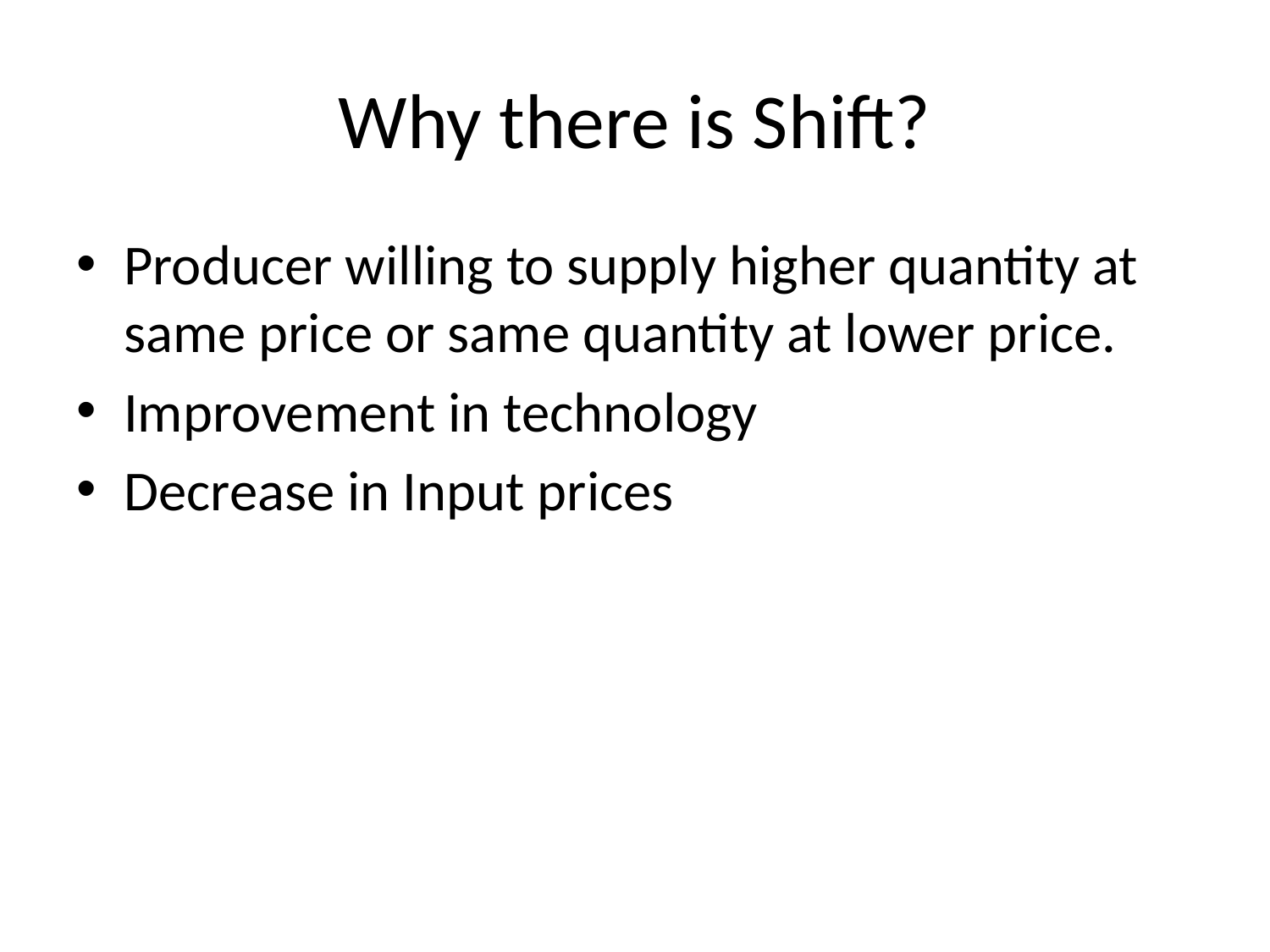

# Why there is Shift?
Producer willing to supply higher quantity at same price or same quantity at lower price.
Improvement in technology
Decrease in Input prices